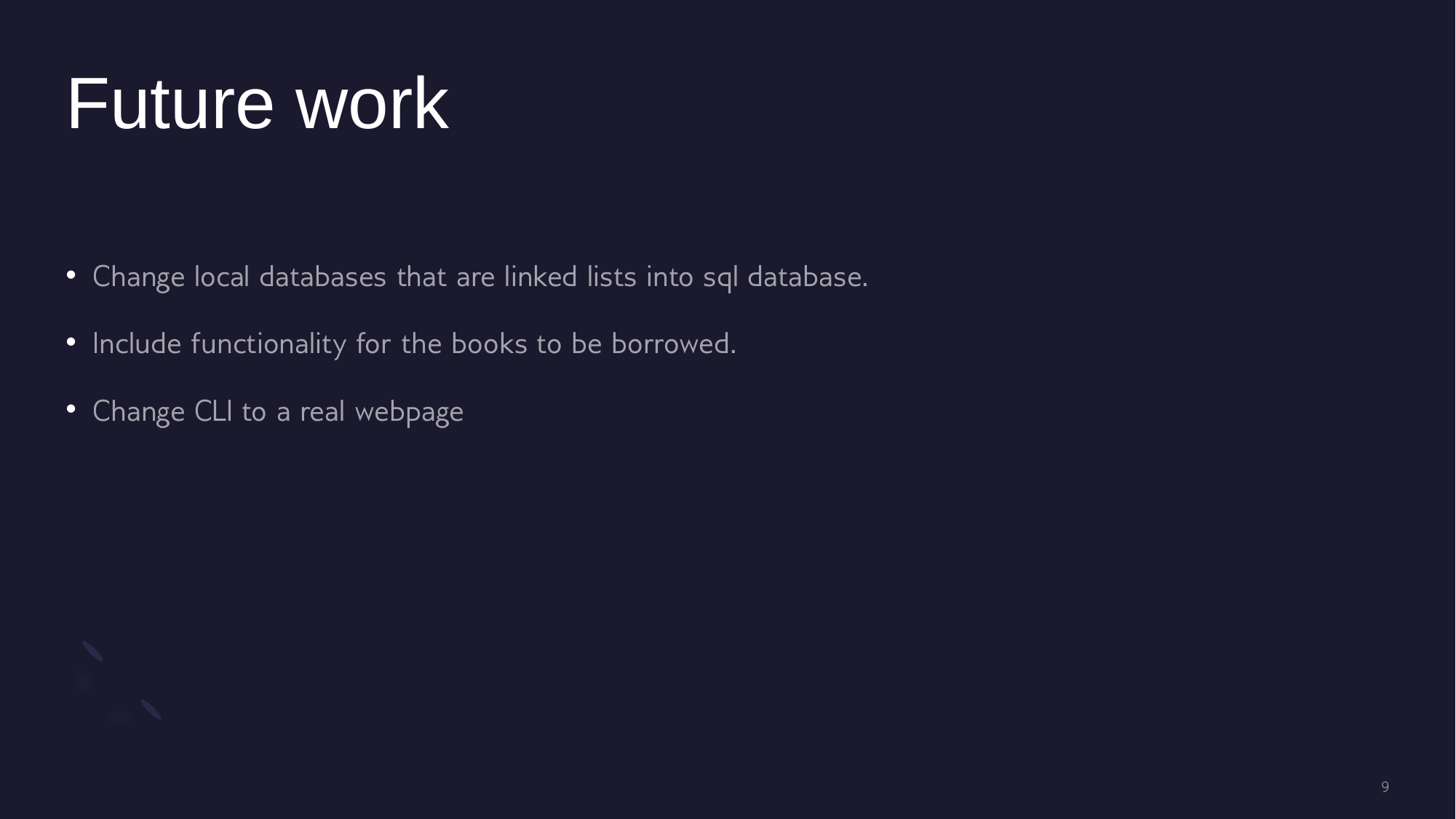

# Future work
Change local databases that are linked lists into sql database.
Include functionality for the books to be borrowed.
Change CLI to a real webpage
9